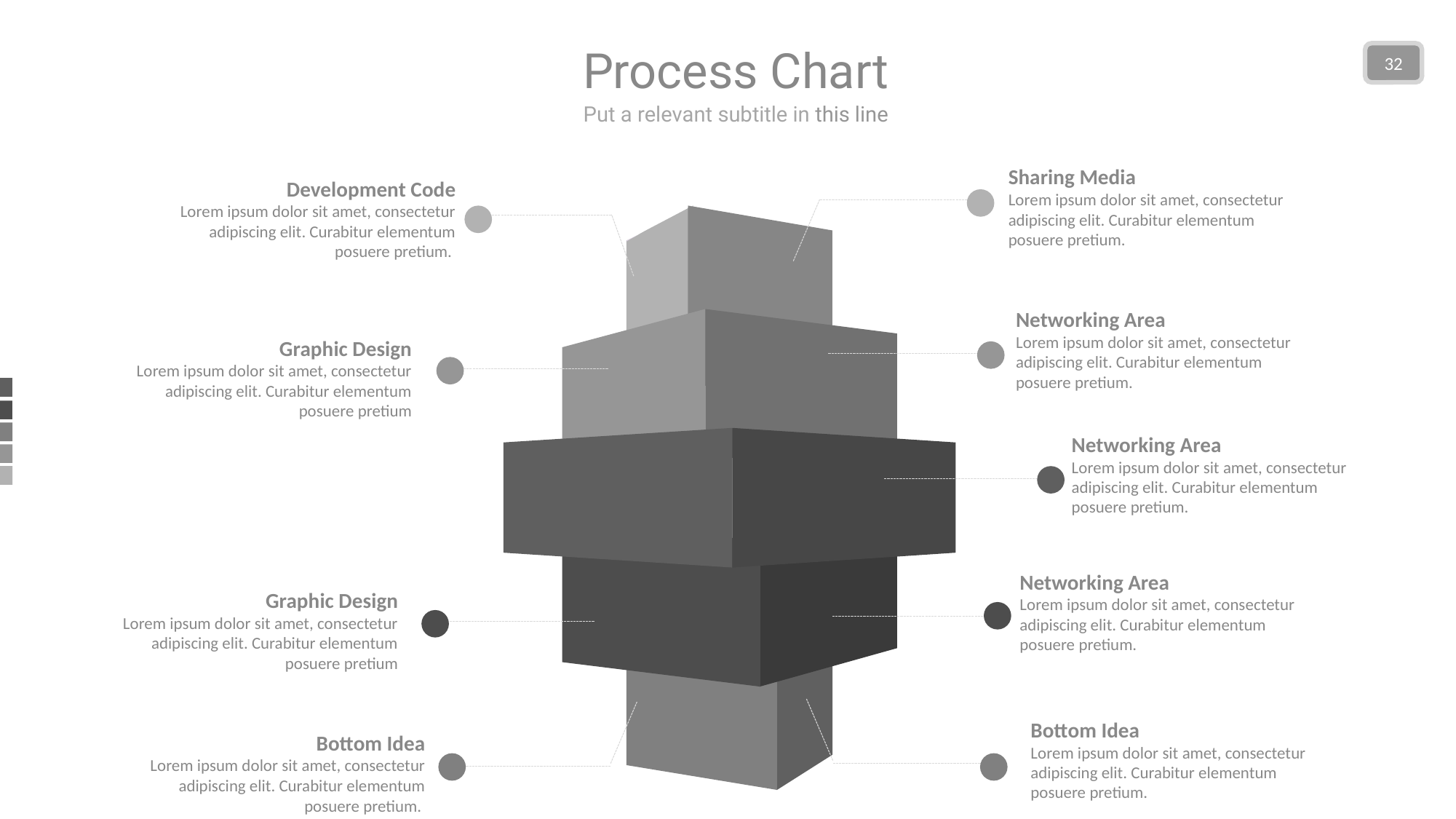

Process Chart
32
Put a relevant subtitle in this line

Sharing Media
Lorem ipsum dolor sit amet, consectetur adipiscing elit. Curabitur elementum posuere pretium.
Development Code
Lorem ipsum dolor sit amet, consectetur adipiscing elit. Curabitur elementum posuere pretium.

Networking Area
Lorem ipsum dolor sit amet, consectetur adipiscing elit. Curabitur elementum posuere pretium.
Graphic Design
Lorem ipsum dolor sit amet, consectetur adipiscing elit. Curabitur elementum posuere pretium

Networking Area
Lorem ipsum dolor sit amet, consectetur adipiscing elit. Curabitur elementum posuere pretium.

Networking Area
Lorem ipsum dolor sit amet, consectetur adipiscing elit. Curabitur elementum posuere pretium.
Graphic Design
Lorem ipsum dolor sit amet, consectetur adipiscing elit. Curabitur elementum posuere pretium

Bottom Idea
Lorem ipsum dolor sit amet, consectetur adipiscing elit. Curabitur elementum posuere pretium.
Bottom Idea
Lorem ipsum dolor sit amet, consectetur adipiscing elit. Curabitur elementum posuere pretium.